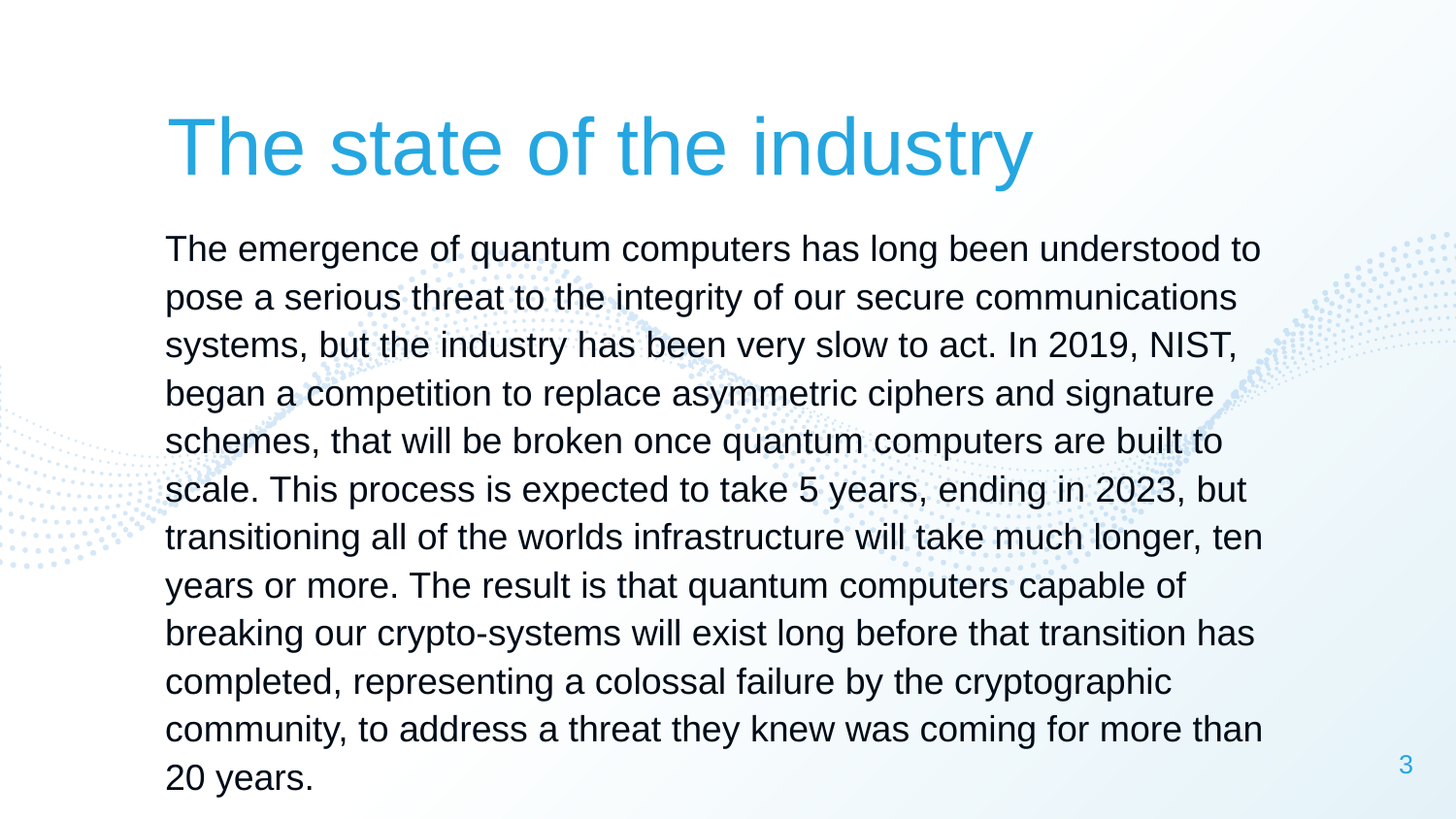

The state of the industry
The emergence of quantum computers has long been understood to pose a serious threat to the integrity of our secure communications systems, but the industry has been very slow to act. In 2019, NIST, began a competition to replace asymmetric ciphers and signature schemes, that will be broken once quantum computers are built to scale. This process is expected to take 5 years, ending in 2023, but transitioning all of the worlds infrastructure will take much longer, ten years or more. The result is that quantum computers capable of breaking our crypto-systems will exist long before that transition has completed, representing a colossal failure by the cryptographic community, to address a threat they knew was coming for more than 20 years.
3